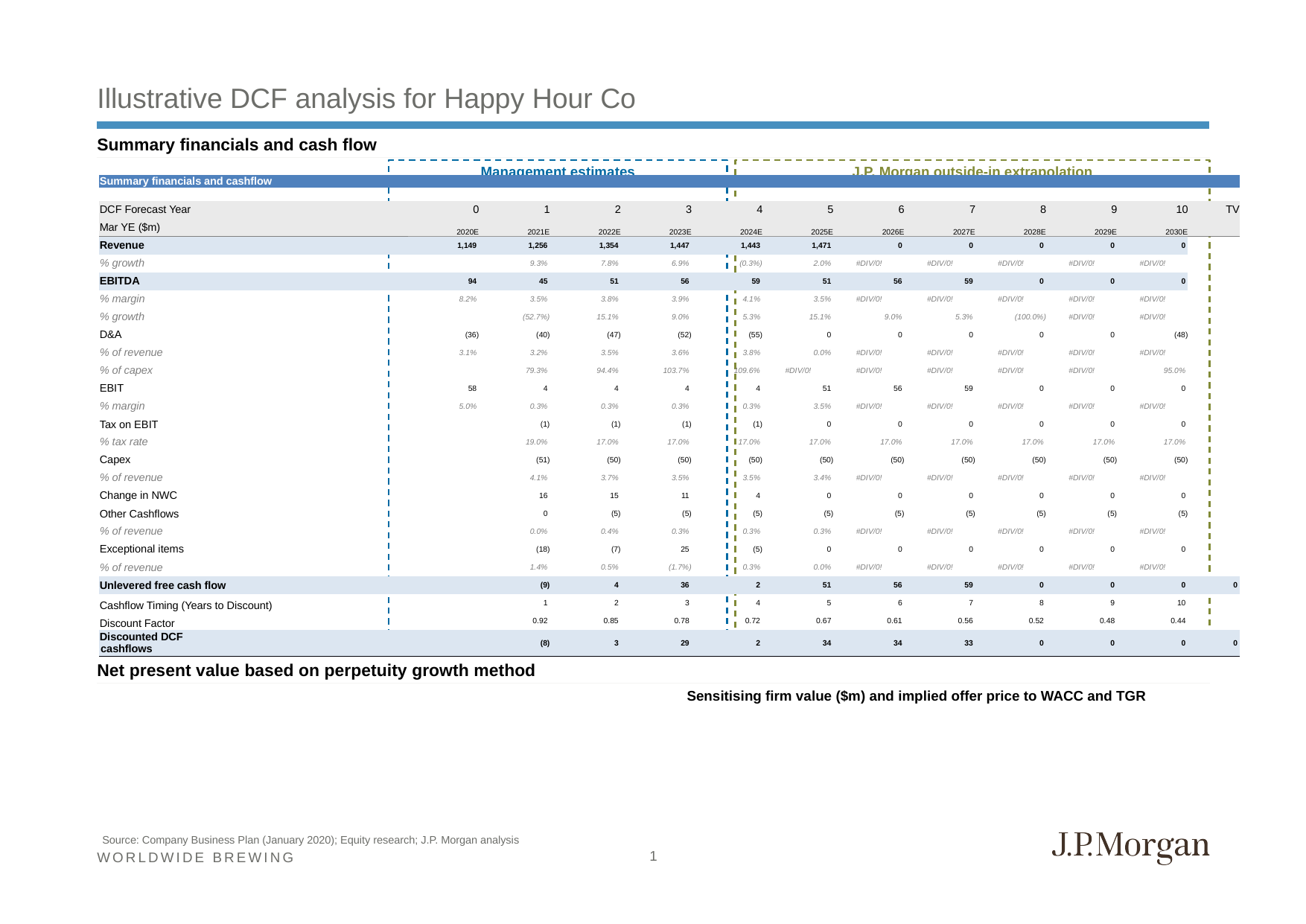

Broker case
Management case
# Illustrative DCF analysis for Happy Hour Co
Summary financials and cash flow
J.P. Morgan outside-in extrapolation
Management estimates
|  |  |  |  |  |  |  |  |  |  |  |  |  |  |  |  |  |  |
| --- | --- | --- | --- | --- | --- | --- | --- | --- | --- | --- | --- | --- | --- | --- | --- | --- | --- |
| Summary financials and cashflow |  |  |  |  |  |  |  |  |  |  |  |  |  |  |  |  |  |
|  |  |  |  |  |  |  |  |  |  |  |  |  |  |  |  |  |  |
| DCF Forecast Year |  |  |  |  |  | 0 | 1 | 2 | 3 | 4 | 5 | 6 | 7 | 8 | 9 | 10 | TV |
| Mar YE ($m) |  |  |  |  |  | 2020E | 2021E | 2022E | 2023E | 2024E | 2025E | 2026E | 2027E | 2028E | 2029E | 2030E |  |
| Revenue |  |  |  |  |  | 1,149 | 1,256 | 1,354 | 1,447 | 1,443 | 1,471 | 0 | 0 | 0 | 0 | 0 |  |
| % growth |  |  |  |  |  |  | 9.3% | 7.8% | 6.9% | (0.3%) | 2.0% | #DIV/0! | #DIV/0! | #DIV/0! | #DIV/0! | #DIV/0! |  |
| EBITDA |  |  |  |  |  | 94 | 45 | 51 | 56 | 59 | 51 | 56 | 59 | 0 | 0 | 0 |  |
| % margin |  |  |  |  |  | 8.2% | 3.5% | 3.8% | 3.9% | 4.1% | 3.5% | #DIV/0! | #DIV/0! | #DIV/0! | #DIV/0! | #DIV/0! |  |
| % growth |  |  |  |  |  |  | (52.7%) | 15.1% | 9.0% | 5.3% | 15.1% | 9.0% | 5.3% | (100.0%) | #DIV/0! | #DIV/0! |  |
| D&A |  |  |  |  |  | (36) | (40) | (47) | (52) | (55) | 0 | 0 | 0 | 0 | 0 | (48) |  |
| % of revenue |  |  |  |  |  | 3.1% | 3.2% | 3.5% | 3.6% | 3.8% | 0.0% | #DIV/0! | #DIV/0! | #DIV/0! | #DIV/0! | #DIV/0! |  |
| % of capex |  |  |  |  |  |  | 79.3% | 94.4% | 103.7% | 109.6% | #DIV/0! | #DIV/0! | #DIV/0! | #DIV/0! | #DIV/0! | 95.0% |  |
| EBIT |  |  |  |  |  | 58 | 4 | 4 | 4 | 4 | 51 | 56 | 59 | 0 | 0 | 0 |  |
| % margin |  |  |  |  |  | 5.0% | 0.3% | 0.3% | 0.3% | 0.3% | 3.5% | #DIV/0! | #DIV/0! | #DIV/0! | #DIV/0! | #DIV/0! |  |
| Tax on EBIT |  |  |  |  |  |  | (1) | (1) | (1) | (1) | 0 | 0 | 0 | 0 | 0 | 0 |  |
| % tax rate |  |  |  |  |  |  | 19.0% | 17.0% | 17.0% | 17.0% | 17.0% | 17.0% | 17.0% | 17.0% | 17.0% | 17.0% |  |
| Capex |  |  |  |  |  |  | (51) | (50) | (50) | (50) | (50) | (50) | (50) | (50) | (50) | (50) |  |
| % of revenue |  |  |  |  |  |  | 4.1% | 3.7% | 3.5% | 3.5% | 3.4% | #DIV/0! | #DIV/0! | #DIV/0! | #DIV/0! | #DIV/0! |  |
| Change in NWC |  |  |  |  |  |  | 16 | 15 | 11 | 4 | 0 | 0 | 0 | 0 | 0 | 0 |  |
| Other Cashflows |  |  |  |  |  |  | 0 | (5) | (5) | (5) | (5) | (5) | (5) | (5) | (5) | (5) |  |
| % of revenue |  |  |  |  |  |  | 0.0% | 0.4% | 0.3% | 0.3% | 0.3% | #DIV/0! | #DIV/0! | #DIV/0! | #DIV/0! | #DIV/0! |  |
| Exceptional items |  |  |  |  |  |  | (18) | (7) | 25 | (5) | 0 | 0 | 0 | 0 | 0 | 0 |  |
| % of revenue |  |  |  |  |  |  | 1.4% | 0.5% | (1.7%) | 0.3% | 0.0% | #DIV/0! | #DIV/0! | #DIV/0! | #DIV/0! | #DIV/0! |  |
| Unlevered free cash flow |  |  |  |  |  |  | (9) | 4 | 36 | 2 | 51 | 56 | 59 | 0 | 0 | 0 | 0 |
| Cashflow Timing (Years to Discount) |  |  |  |  |  |  | 1 | 2 | 3 | 4 | 5 | 6 | 7 | 8 | 9 | 10 |  |
| Discount Factor |  |  |  |  |  |  | 0.92 | 0.85 | 0.78 | 0.72 | 0.67 | 0.61 | 0.56 | 0.52 | 0.48 | 0.44 |  |
| Discounted DCF cashflows |  |  |  |  |  |  | (8) | 3 | 29 | 2 | 34 | 34 | 33 | 0 | 0 | 0 | 0 |
Net present value based on perpetuity growth method
Sensitising firm value ($m) and implied offer price to WACC and TGR
Source: Company Business Plan (January 2020); Equity research; J.P. Morgan analysis
1